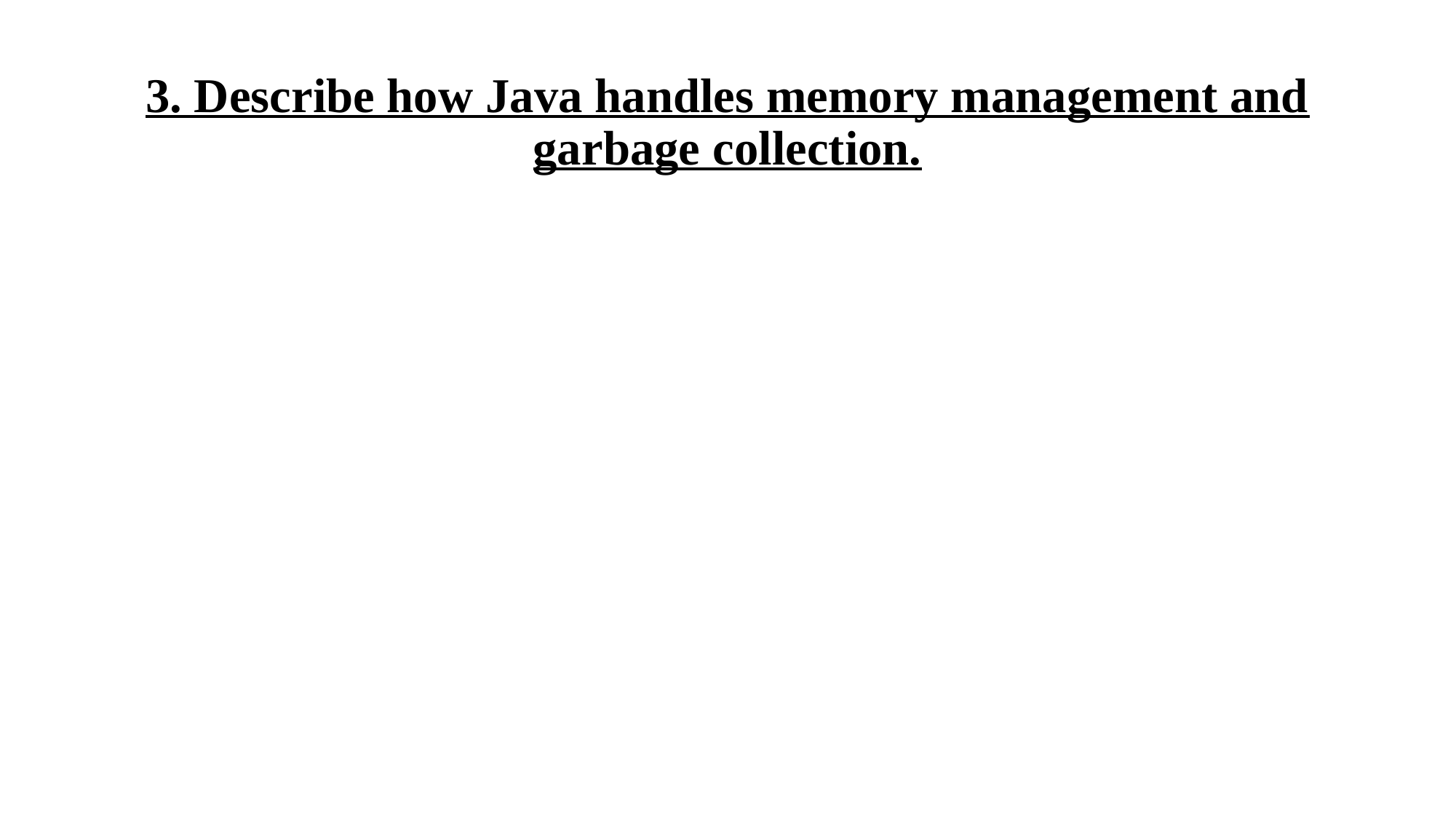

# 3. Describe how Java handles memory management and garbage collection.